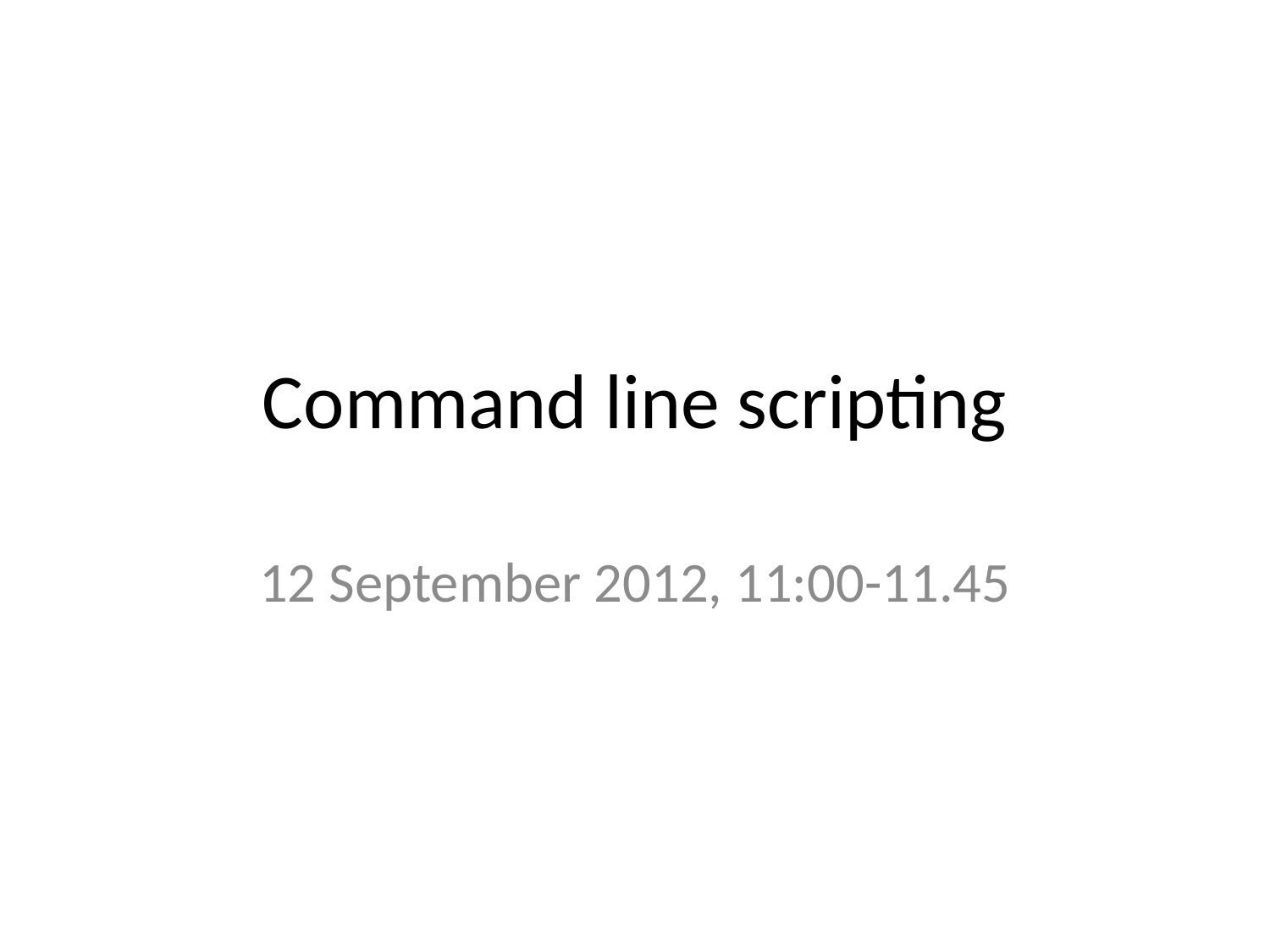

# Command line scripting
12 September 2012, 11:00-11.45